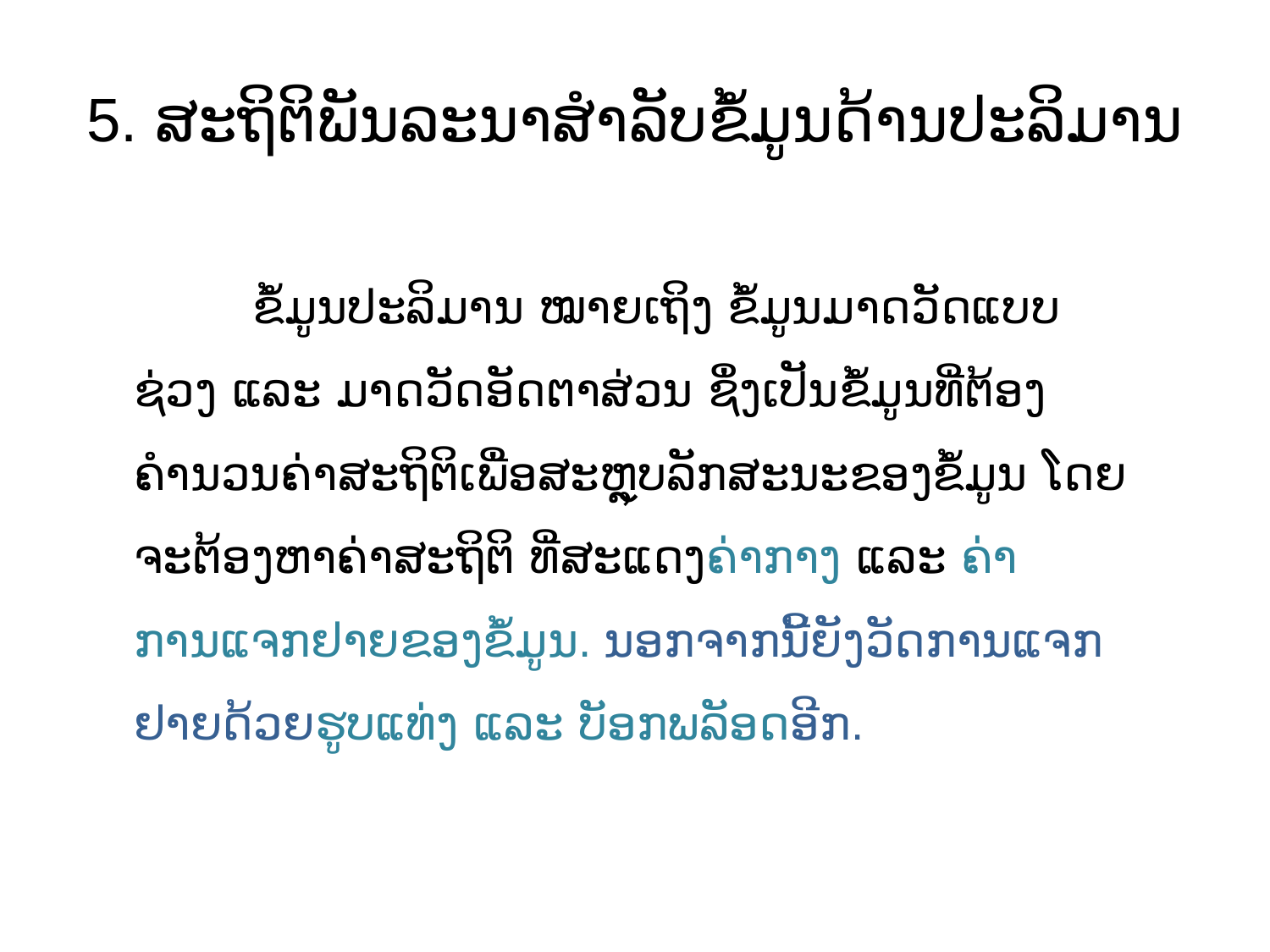

# 5. ສະຖິຕິພັນລະນາສໍາລັບຂໍ້ມູນດ້ານປະລິມານ
	ຂໍ້ມູນປະລິມານ ໝາຍເຖິງ ຂໍ້ມູນມາດວັດແບບຊ່ວງ ແລະ ມາດວັດອັດຕາສ່ວນ ຊຶ່ງເປັນຂໍ້ມູນທີ່ຕ້ອງຄຳນວນຄ່າສະຖິຕິເພື່ອສະຫຼຸບລັກສະນະຂອງຂໍ້ມູນ ໂດຍຈະຕ້ອງຫາຄ່າສະຖິຕິ ທີ່ສະແດງຄ່າກາງ ແລະ ຄ່າການແຈກຢາຍຂອງຂໍ້ມູນ. ນອກຈາກນີ້ຍັງວັດການແຈກຢາຍດ້ວຍຮູບແທ່ງ ແລະ ບັອກພລັອດອີກ.